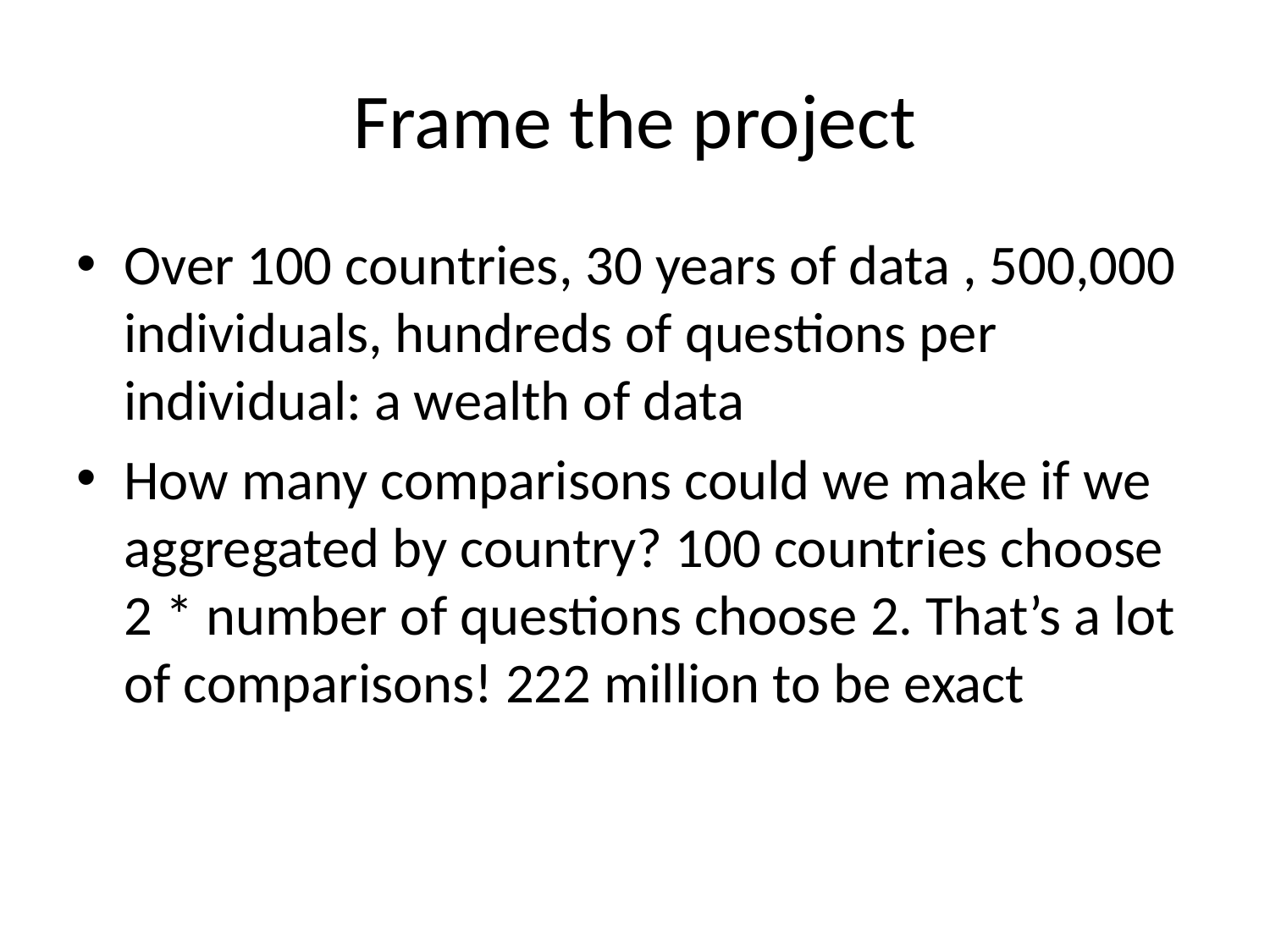

# Frame the project
Over 100 countries, 30 years of data , 500,000 individuals, hundreds of questions per individual: a wealth of data
How many comparisons could we make if we aggregated by country? 100 countries choose 2 * number of questions choose 2. That’s a lot of comparisons! 222 million to be exact